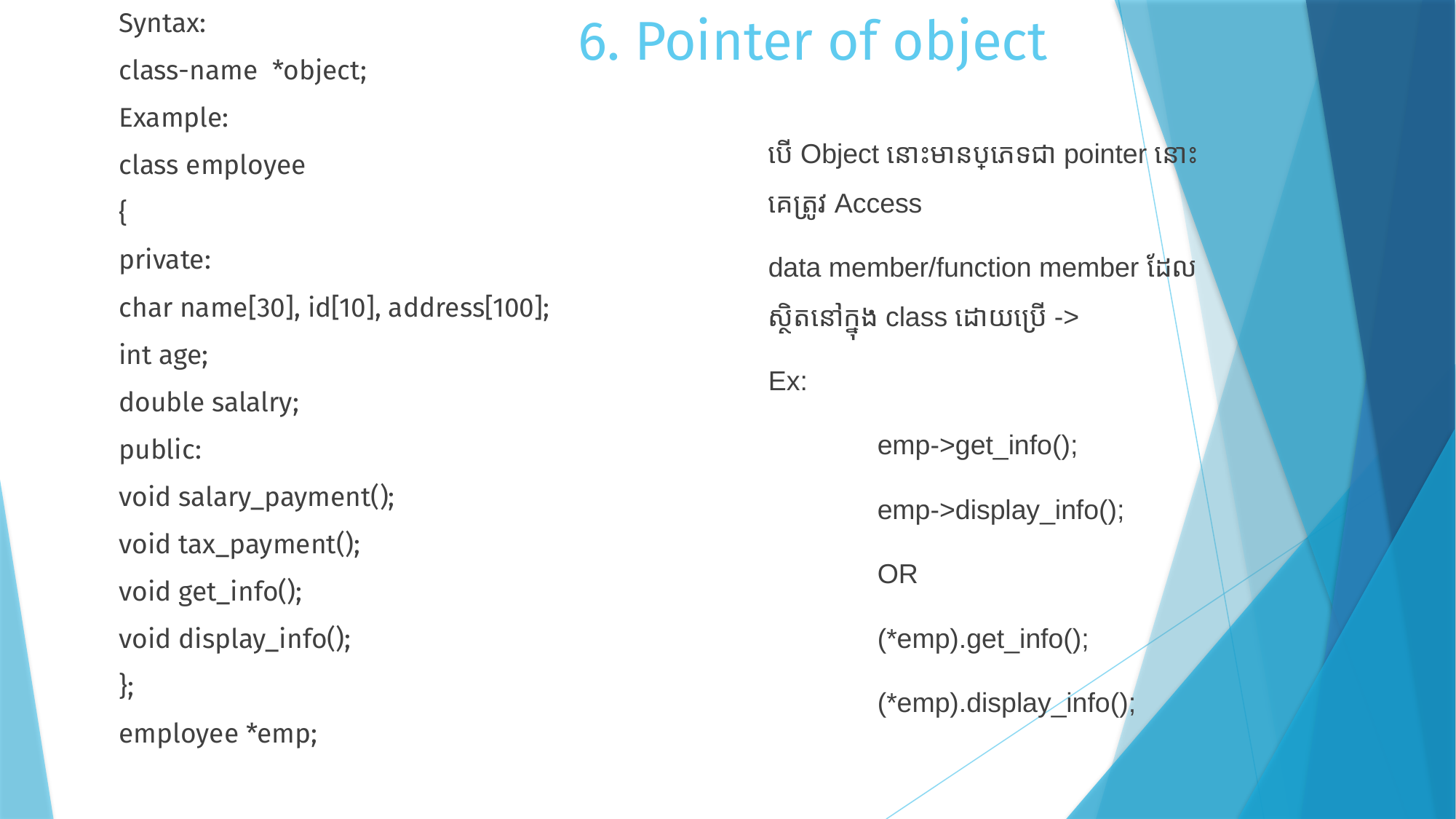

Syntax:
		class-name  *object;
	Example:
		class employee
		{
			private:
				char name[30], id[10], address[100];
				int age;
				double salalry;
			public:
				void salary_payment();
				void tax_payment();
				void get_info();
				void display_info();
		};
		employee *emp;
# 6. Pointer of object
បើ Object នោះមានប្រភេទជា pointer នោះគេត្រូវ Access
data member/function member ដែលស្ថិតនៅក្នុង class ដោយប្រើ ->
Ex:
	emp->get_info();
	emp->display_info();
	OR
	(*emp).get_info();
	(*emp).display_info();